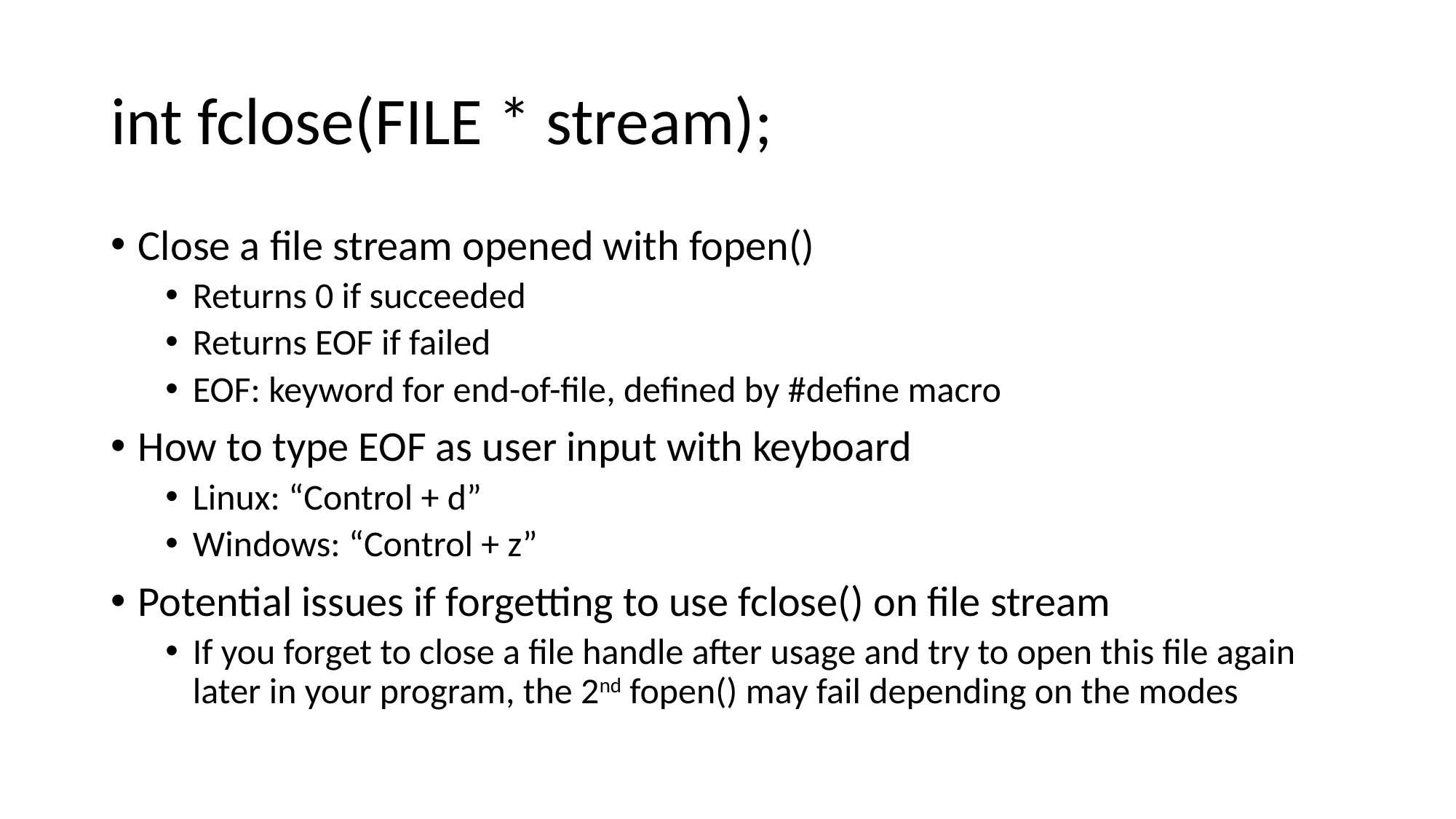

# int fclose(FILE * stream);
Close a file stream opened with fopen()
Returns 0 if succeeded
Returns EOF if failed
EOF: keyword for end-of-file, defined by #define macro
How to type EOF as user input with keyboard
Linux: “Control + d”
Windows: “Control + z”
Potential issues if forgetting to use fclose() on file stream
If you forget to close a file handle after usage and try to open this file again later in your program, the 2nd fopen() may fail depending on the modes